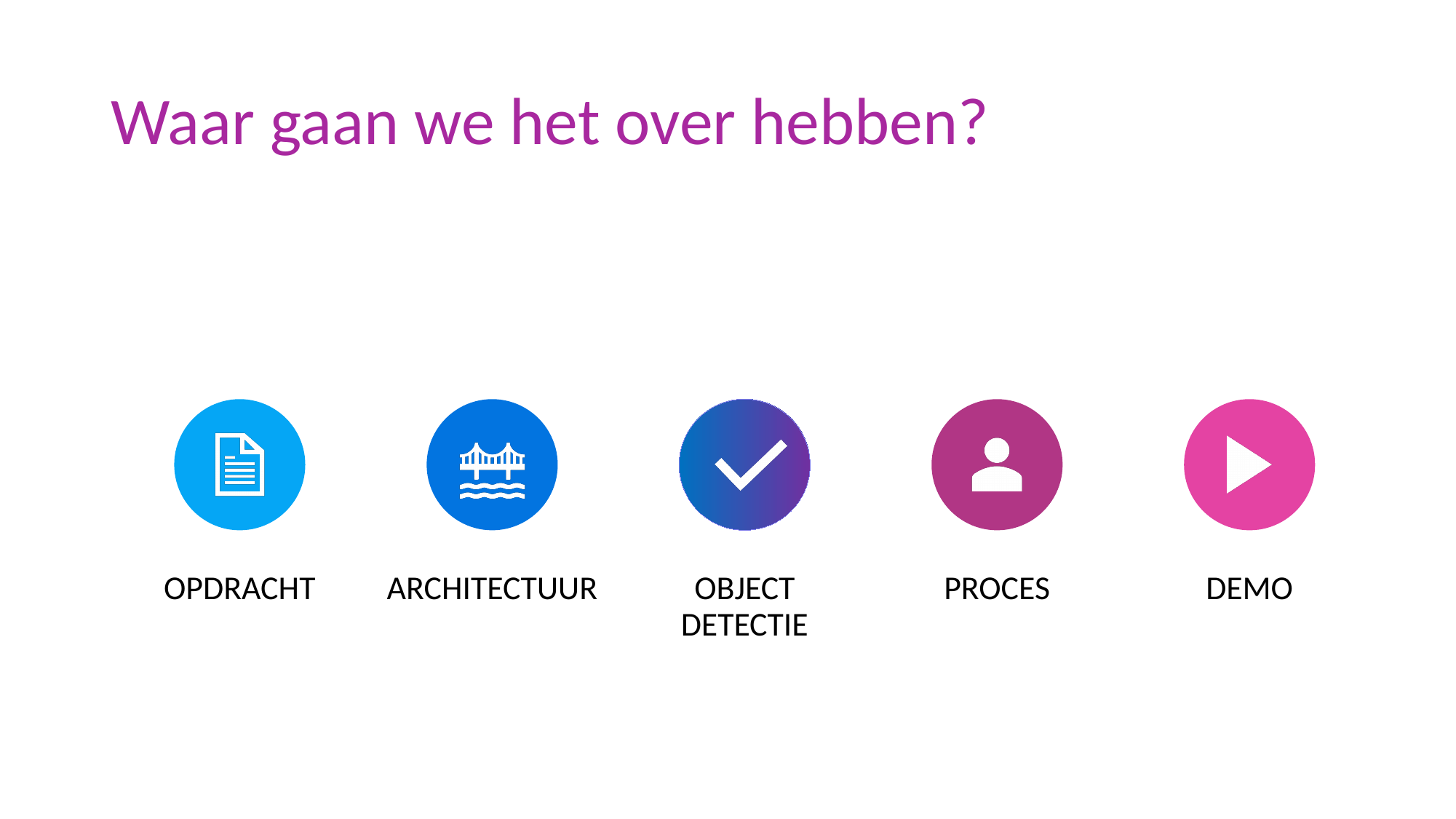

# Waar gaan we het over hebben?
Opdracht
Architectuur
Object detectie
Proces
Demo